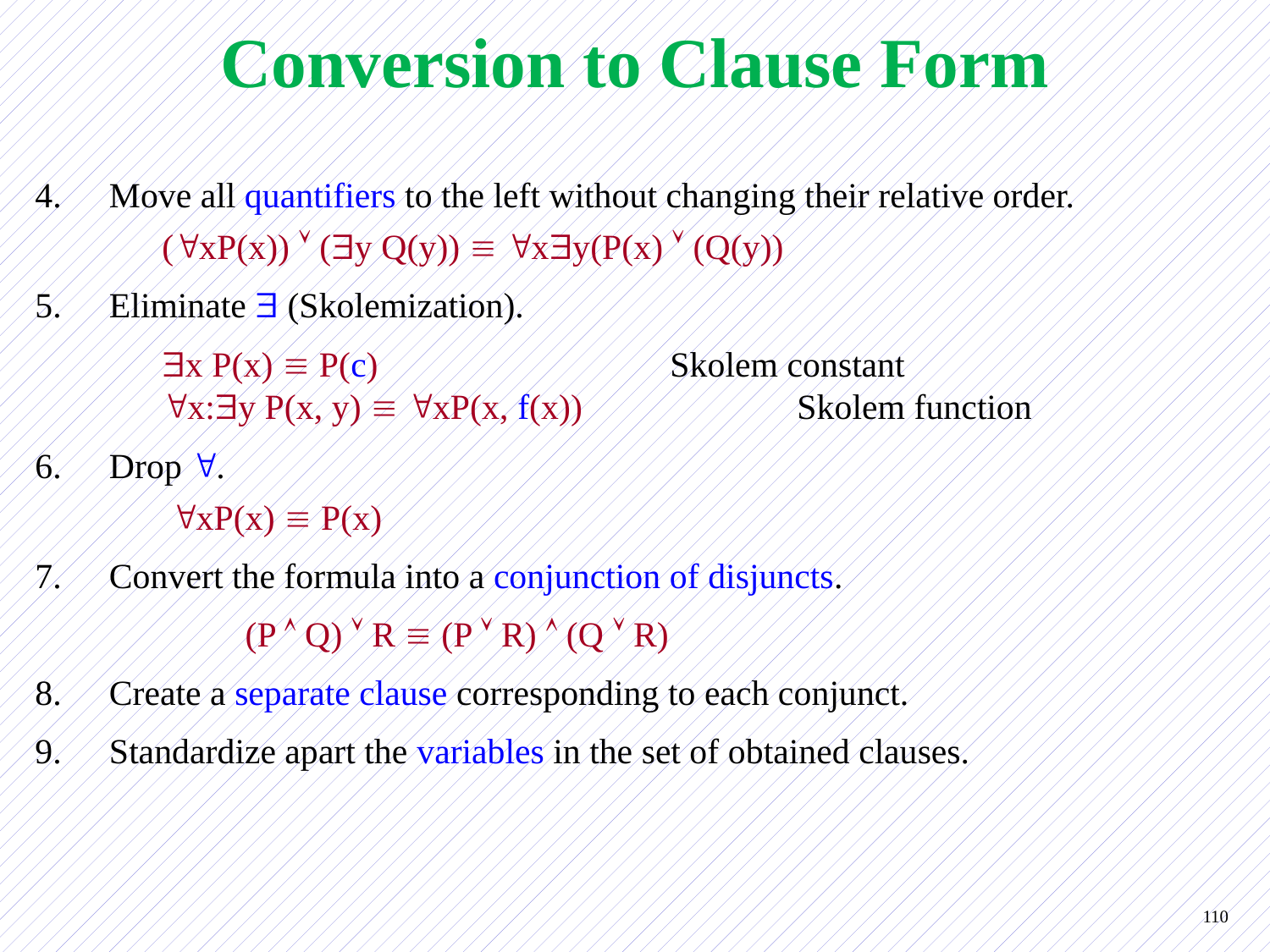

# Conversion to Clause Form
Move all quantifiers to the left without changing their relative order.
	(∀xP(x)) ∨ (∃y Q(y)) ≡ ∀x∃y(P(x) ∨ (Q(y))
Eliminate ∃ (Skolemization).
	∃x P(x) ≡ P(c)			Skolem constant
	∀x:∃y P(x, y) ≡ ∀xP(x, f(x))		Skolem function
Drop ∀.
	 ∀xP(x) ≡ P(x)
Convert the formula into a conjunction of disjuncts.
		 (P ∧ Q) ∨ R ≡ (P ∨ R) ∧ (Q ∨ R)
8.	Create a separate clause corresponding to each conjunct.
9.	Standardize apart the variables in the set of obtained clauses.
110